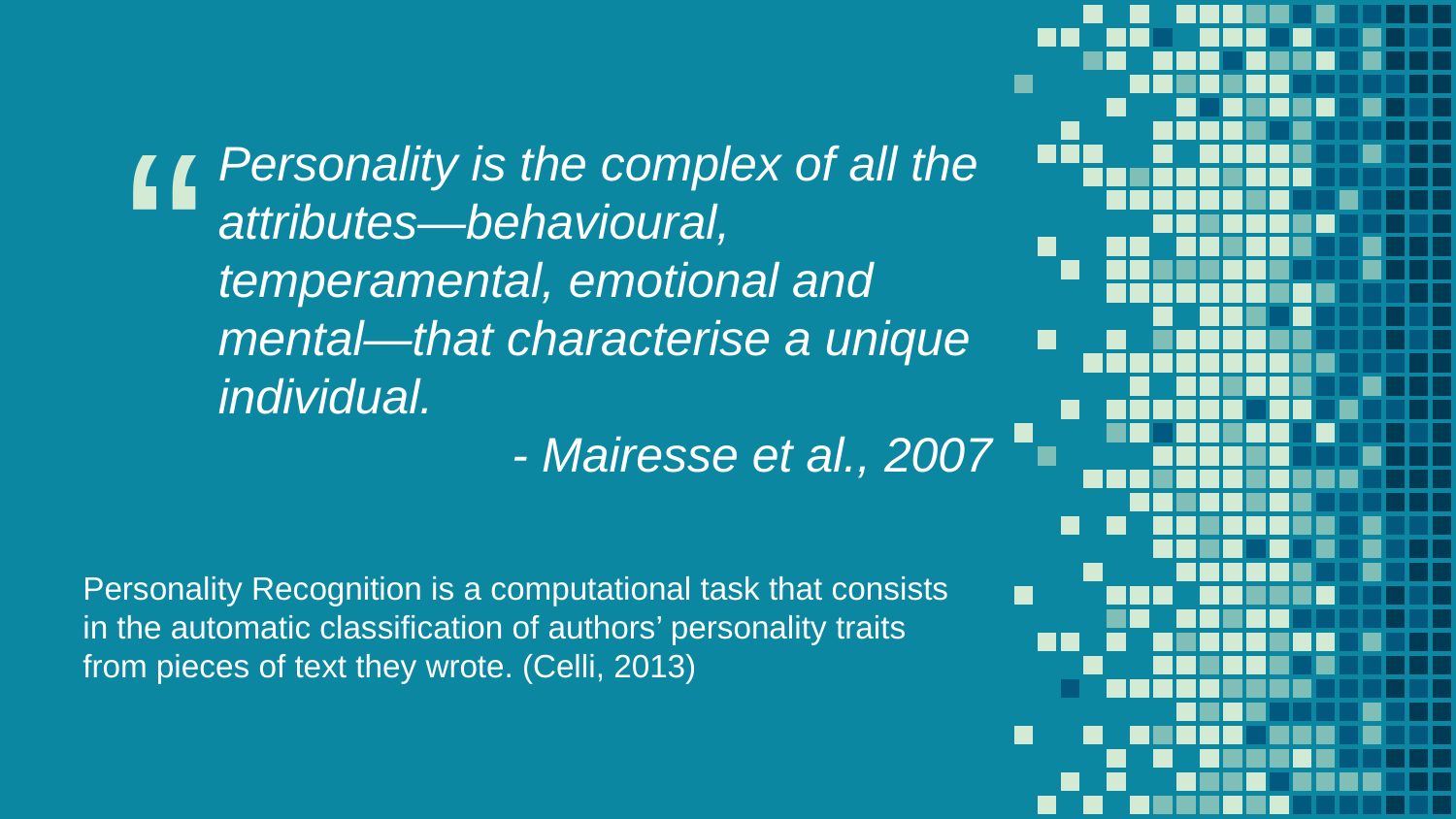

Personality is the complex of all the attributes—behavioural, temperamental, emotional and mental—that characterise a unique individual.
- Mairesse et al., 2007
Personality Recognition is a computational task that consists
in the automatic classification of authors’ personality traits
from pieces of text they wrote. (Celli, 2013)